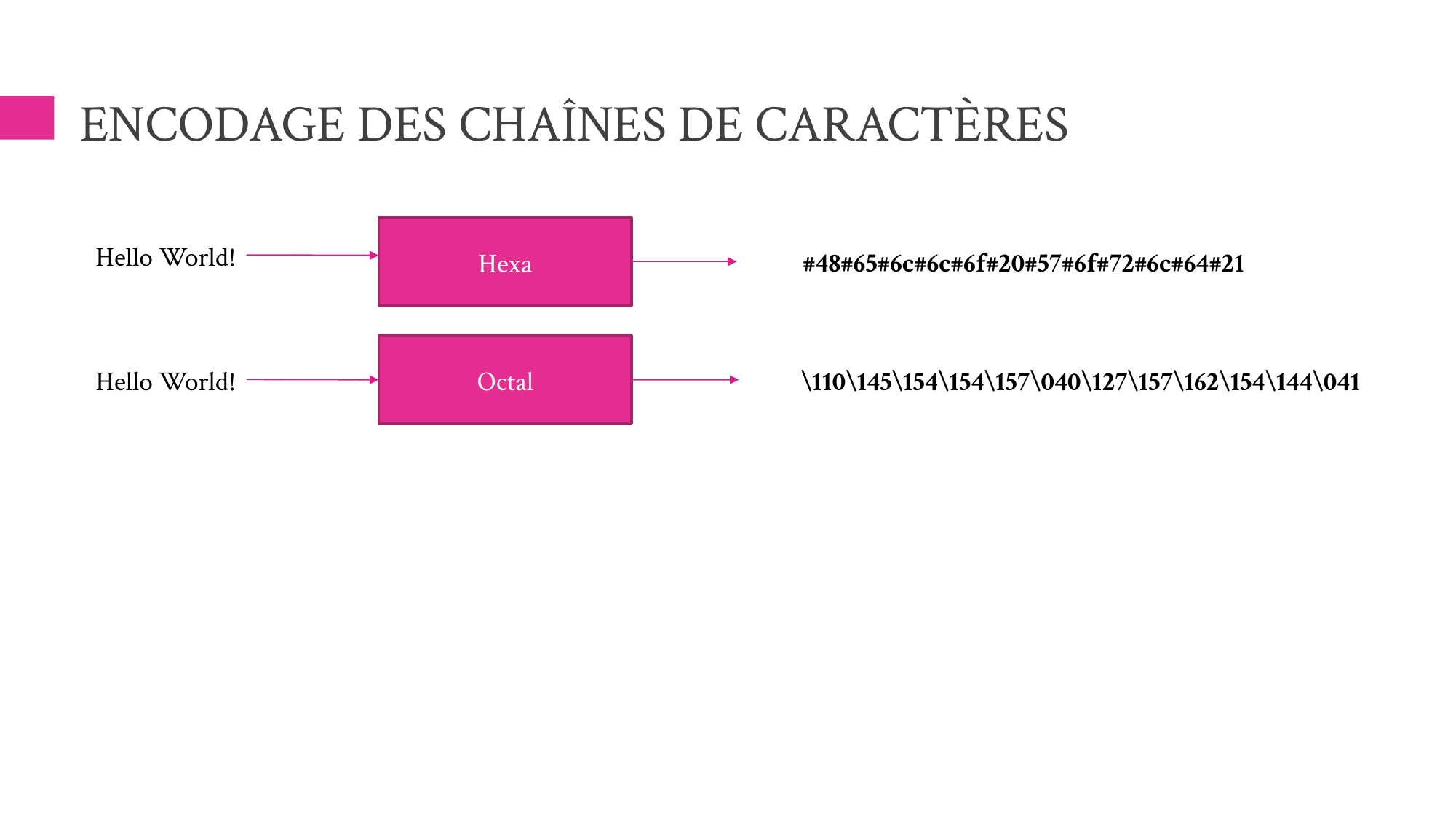

# Encodage des chaînes de caractères
Hexa
Hello World!
#48#65#6c#6c#6f#20#57#6f#72#6c#64#21
Octal
Hello World!
\110\145\154\154\157\040\127\157\162\154\144\041